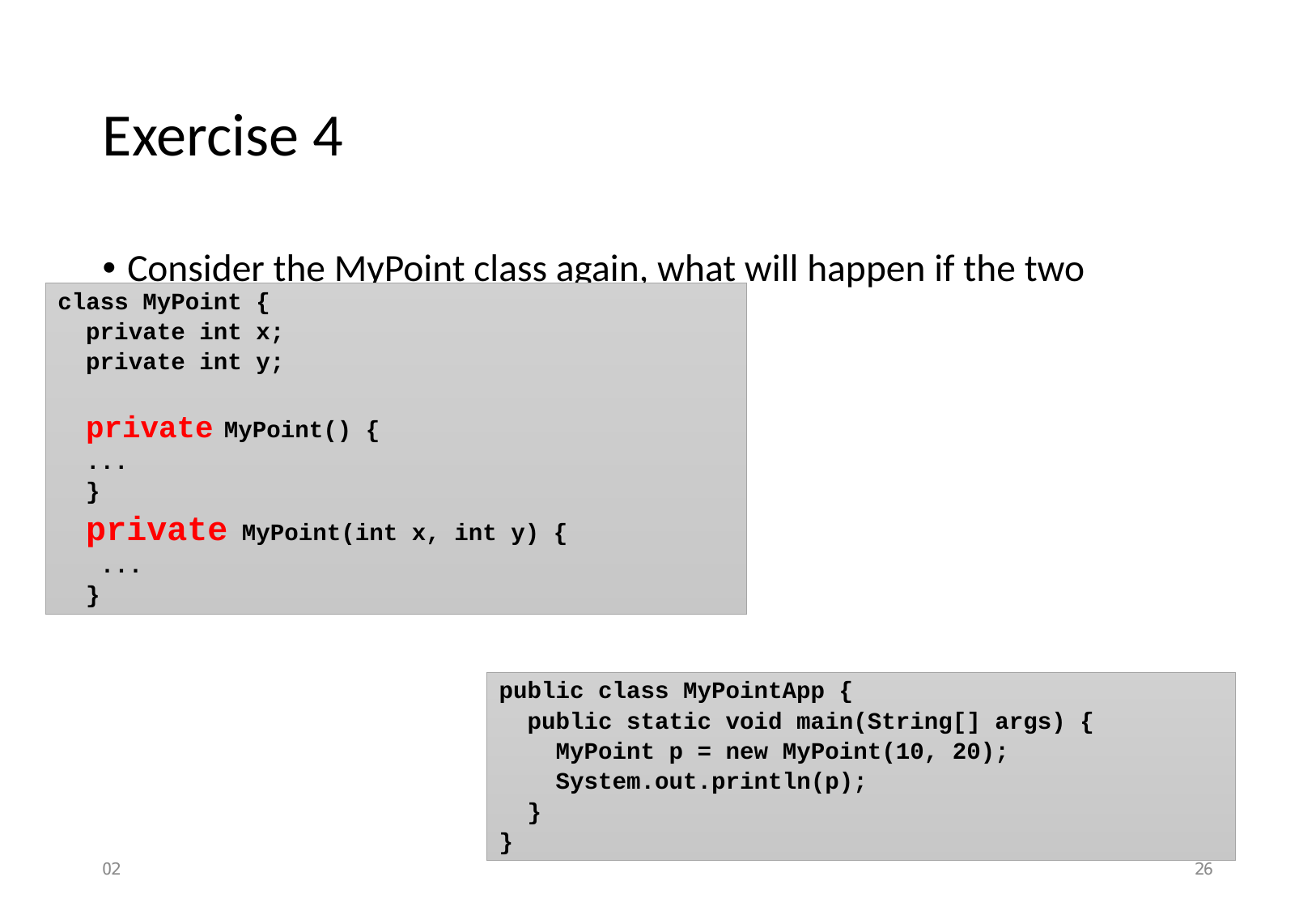

# Exercise 4
Consider the MyPoint class again, what will happen if the two constructors are declared as private?
class MyPoint {
  private int x;
  private int y;

  private MyPoint() {
  ...
  }
  private MyPoint(int x, int y) {
   ...
  }
public class MyPointApp {
  public static void main(String[] args) {
    MyPoint p = new MyPoint(10, 20);
    System.out.println(p);
  }
}
02
26